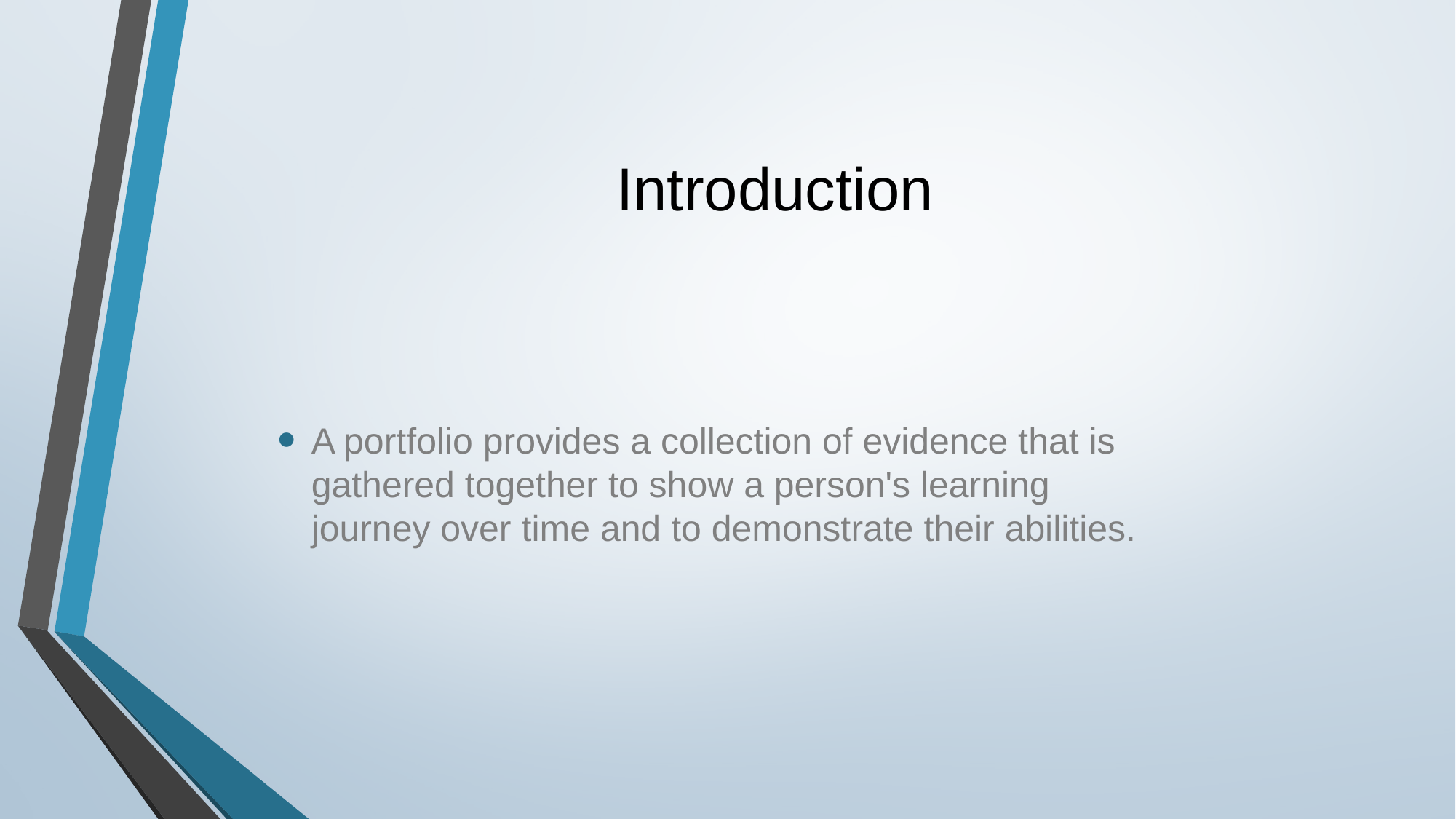

# Introduction
A portfolio provides a collection of evidence that is gathered together to show a person's learning journey over time and to demonstrate their abilities.